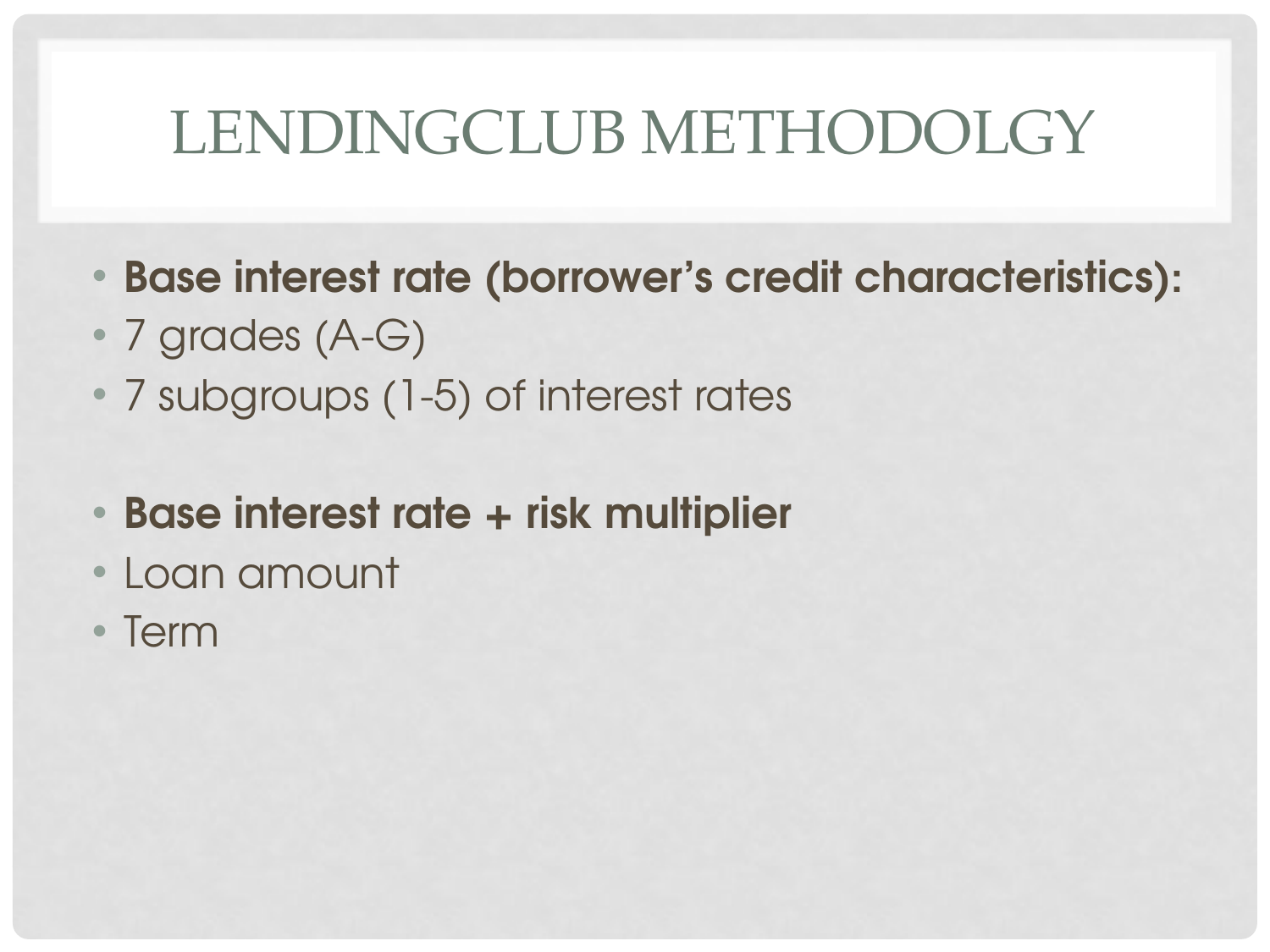

# Lendingclub methodolgy
Base interest rate (borrower’s credit characteristics):
7 grades (A-G)
7 subgroups (1-5) of interest rates

Base interest rate + risk multiplier
Loan amount
Term